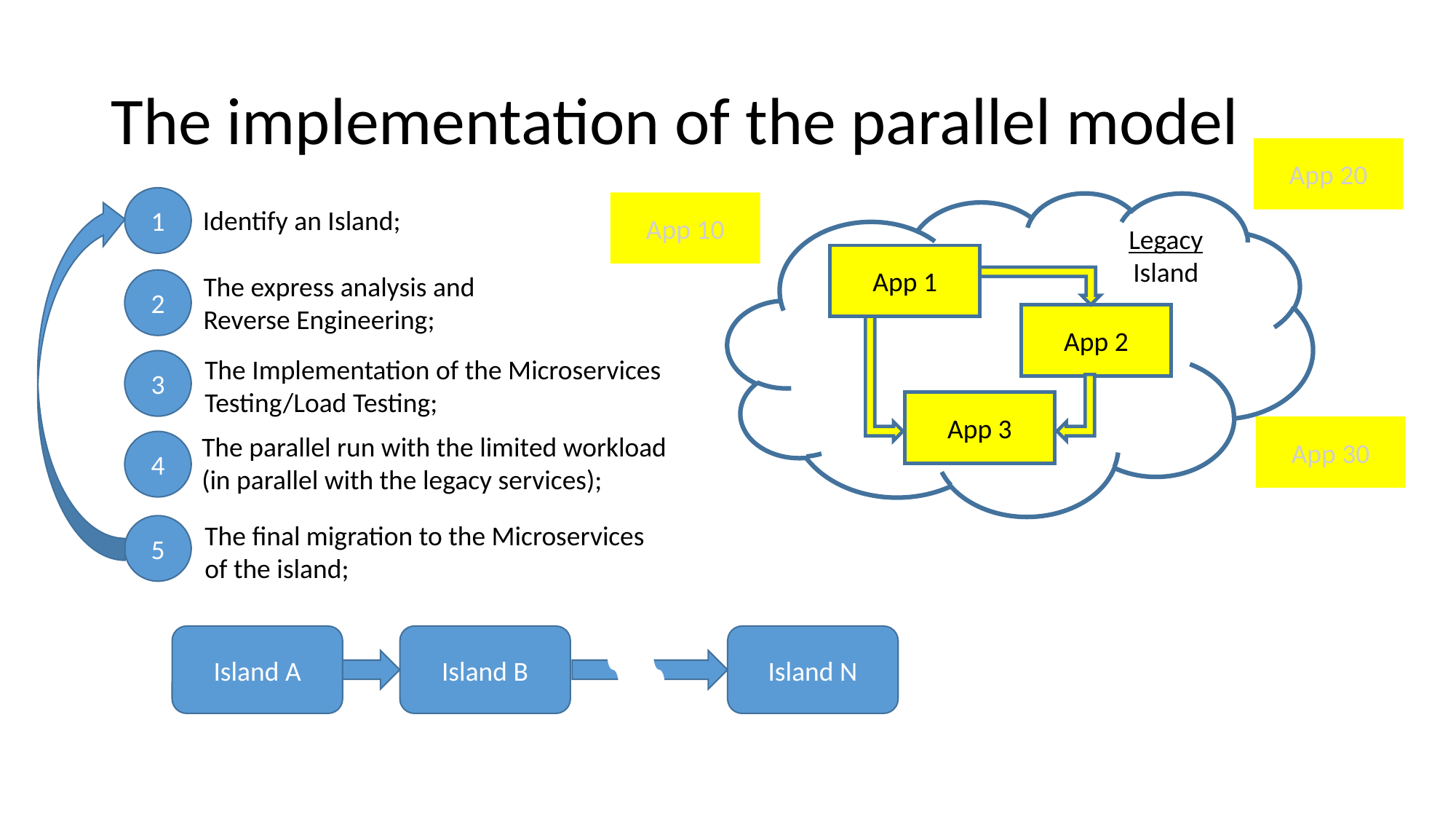

# The implementation of the parallel model
App 20
1
Identify an Island;
App 10

Legacy
App 1
Island
The express analysis and
Reverse Engineering;
2

App 2

The Implementation of the Microservices
Testing/Load Testing;
3

App 3
App 30
The parallel run with the limited workload
(in parallel with the legacy services);
4
The final migration to the Microservices
of the island;
5
Island A
Island B
Island N